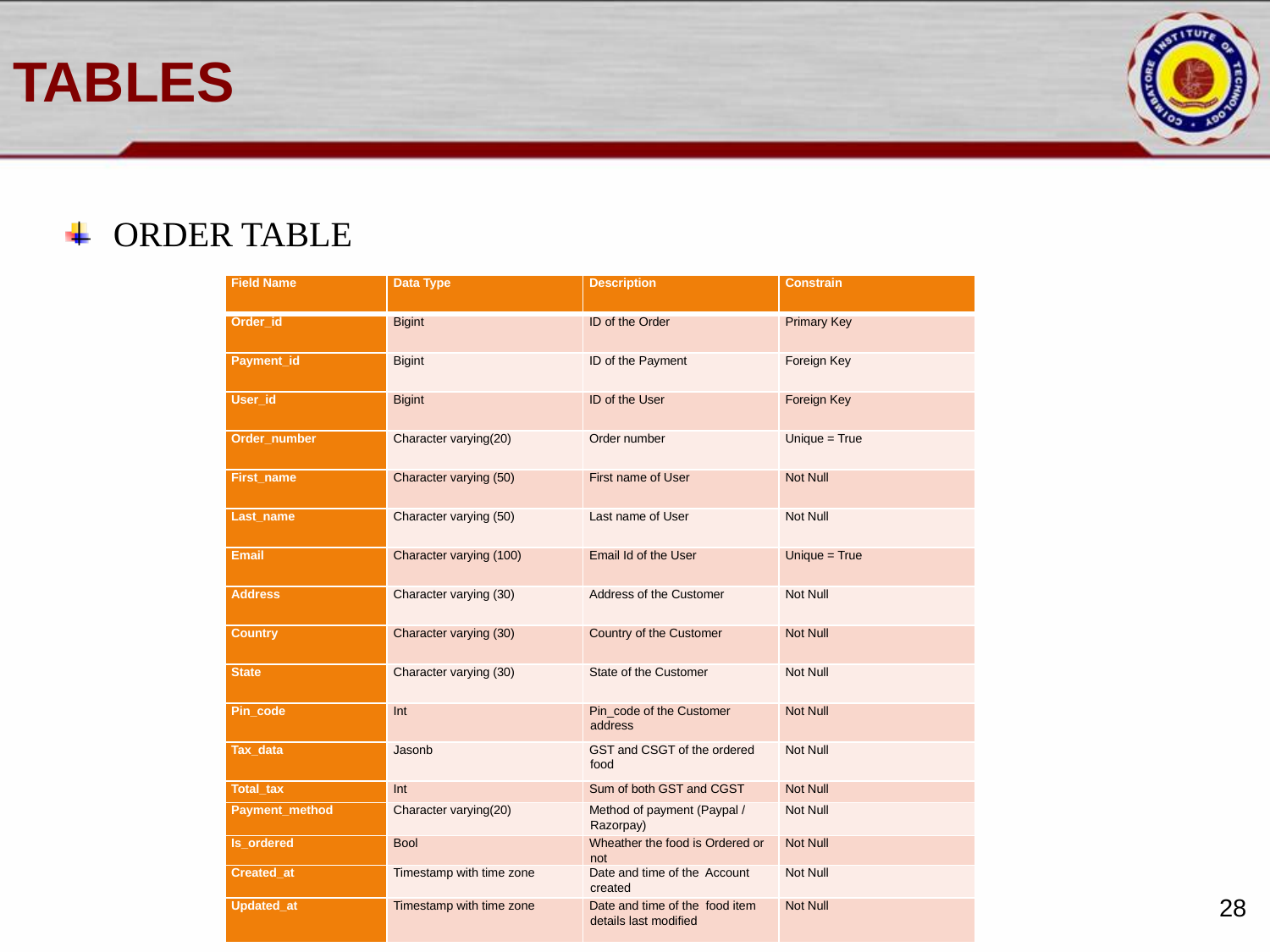

# TABLES
ORDER TABLE

| Field Name | Data Type | Description | Constrain |
| --- | --- | --- | --- |
| Order\_id | Bigint | ID of the Order | Primary Key |
| Payment\_id | Bigint | ID of the Payment | Foreign Key |
| User\_id | Bigint | ID of the User | Foreign Key |
| Order\_number | Character varying(20) | Order number | Unique = True |
| First\_name | Character varying (50) | First name of User | Not Null |
| Last\_name | Character varying (50) | Last name of User | Not Null |
| Email | Character varying (100) | Email Id of the User | Unique = True |
| Address | Character varying (30) | Address of the Customer | Not Null |
| Country | Character varying (30) | Country of the Customer | Not Null |
| State | Character varying (30) | State of the Customer | Not Null |
| Pin\_code | Int | Pin\_code of the Customer address | Not Null |
| Tax\_data | Jasonb | GST and CSGT of the ordered food | Not Null |
| Total\_tax | Int | Sum of both GST and CGST | Not Null |
| Payment\_method | Character varying(20) | Method of payment (Paypal / Razorpay) | Not Null |
| Is\_ordered | Bool | Wheather the food is Ordered or not | Not Null |
| Created\_at | Timestamp with time zone | Date and time of the Account created | Not Null |
| Updated\_at | Timestamp with time zone | Date and time of the food item details last modified | Not Null |
28